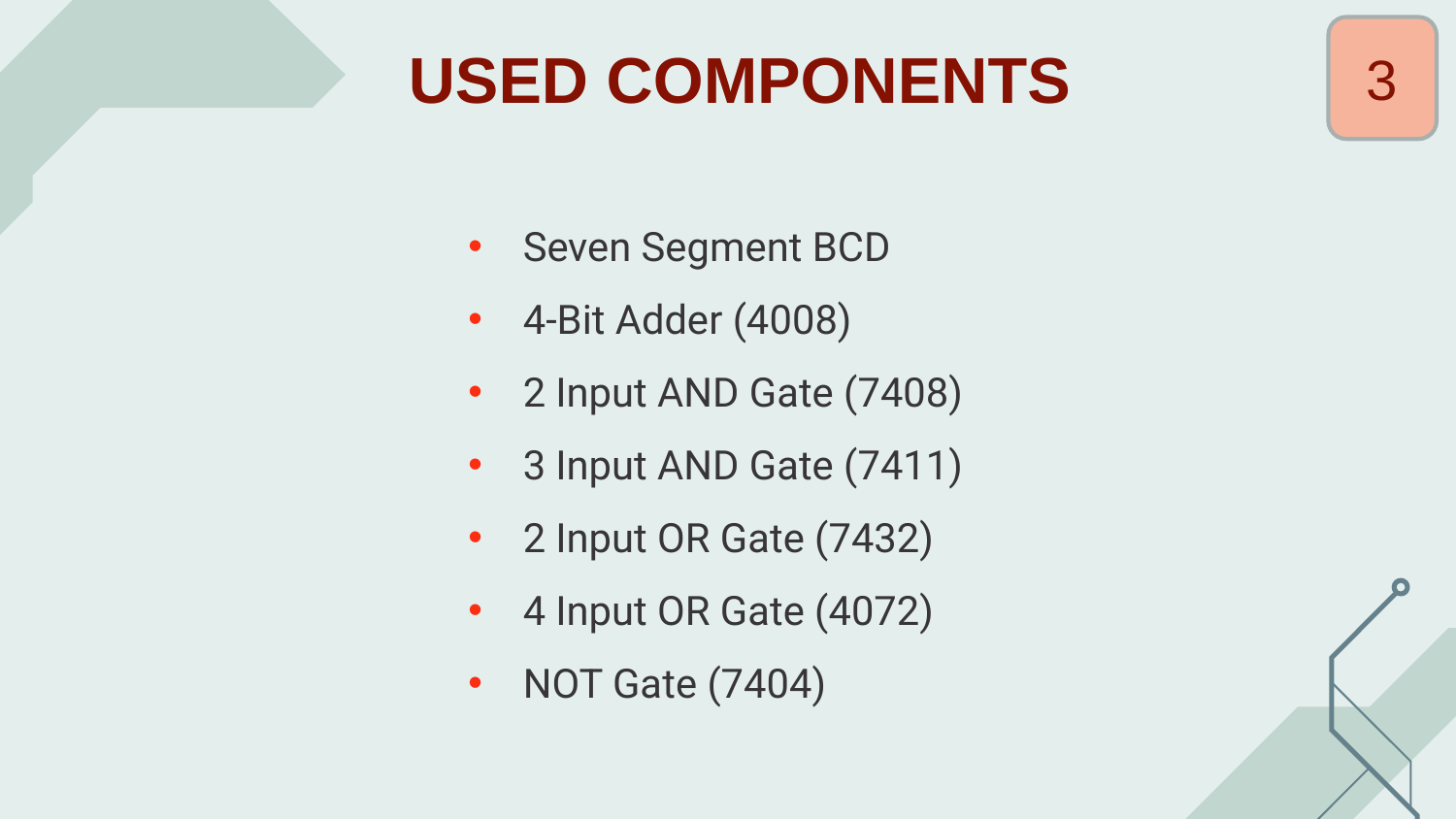

3
USED COMPONENTS
Seven Segment BCD
4-Bit Adder (4008)
2 Input AND Gate (7408)
3 Input AND Gate (7411)
2 Input OR Gate (7432)
4 Input OR Gate (4072)
NOT Gate (7404)